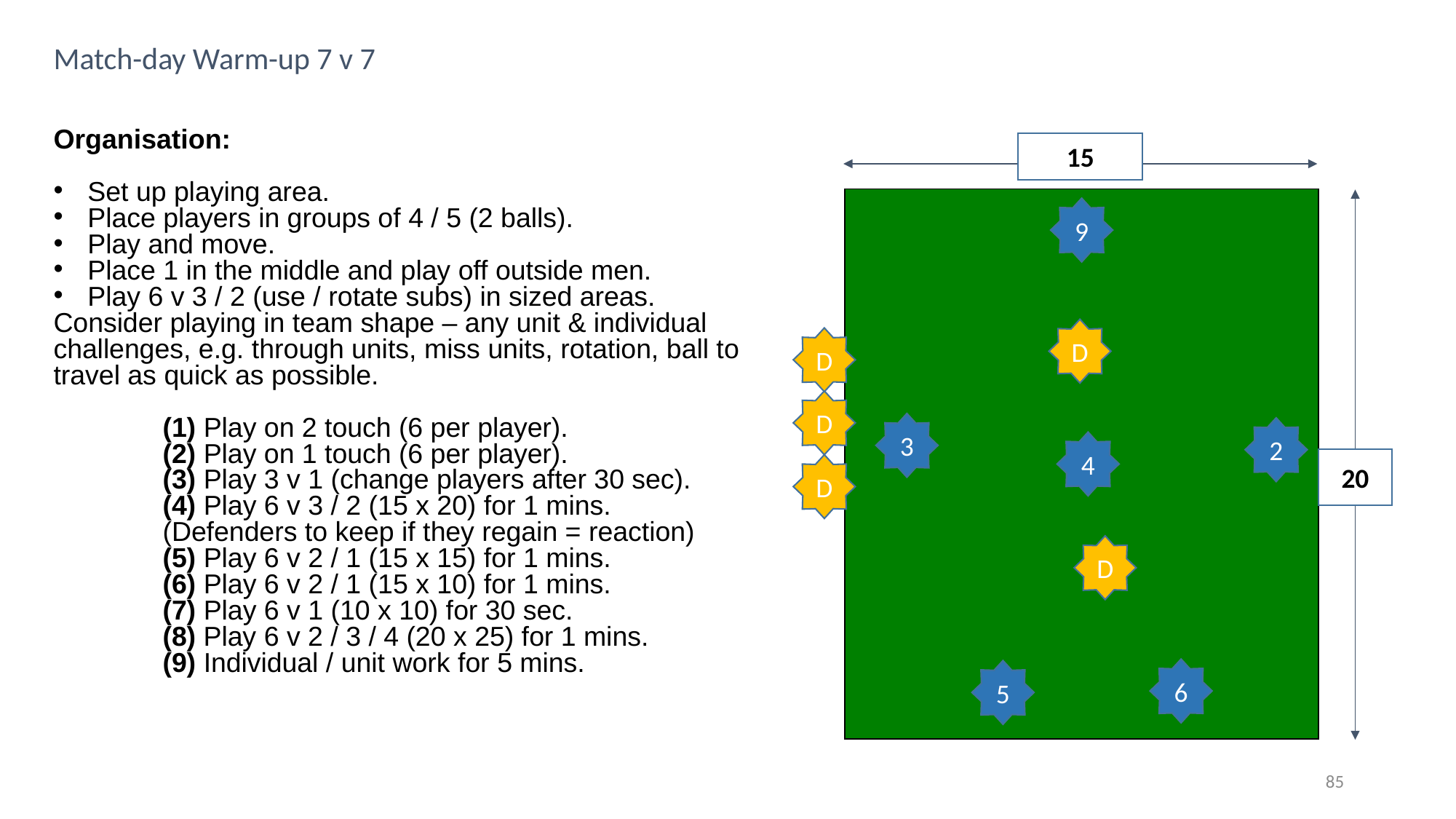

Match-day Warm-up 7 v 7
Organisation:

Set up playing area.
Place players in groups of 4 / 5 (2 balls).
Play and move.
Place 1 in the middle and play off outside men.
Play 6 v 3 / 2 (use / rotate subs) in sized areas.
Consider playing in team shape – any unit & individual challenges, e.g. through units, miss units, rotation, ball to travel as quick as possible.

	(1) Play on 2 touch (6 per player).
	(2) Play on 1 touch (6 per player).
	(3) Play 3 v 1 (change players after 30 sec).
	(4) Play 6 v 3 / 2 (15 x 20) for 1 mins.
	(Defenders to keep if they regain = reaction)
	(5) Play 6 v 2 / 1 (15 x 15) for 1 mins.
	(6) Play 6 v 2 / 1 (15 x 10) for 1 mins.
	(7) Play 6 v 1 (10 x 10) for 30 sec.
	(8) Play 6 v 2 / 3 / 4 (20 x 25) for 1 mins.
	(9) Individual / unit work for 5 mins.

15

9
D
D
D
3
2
4
20
D
D
6
5
85